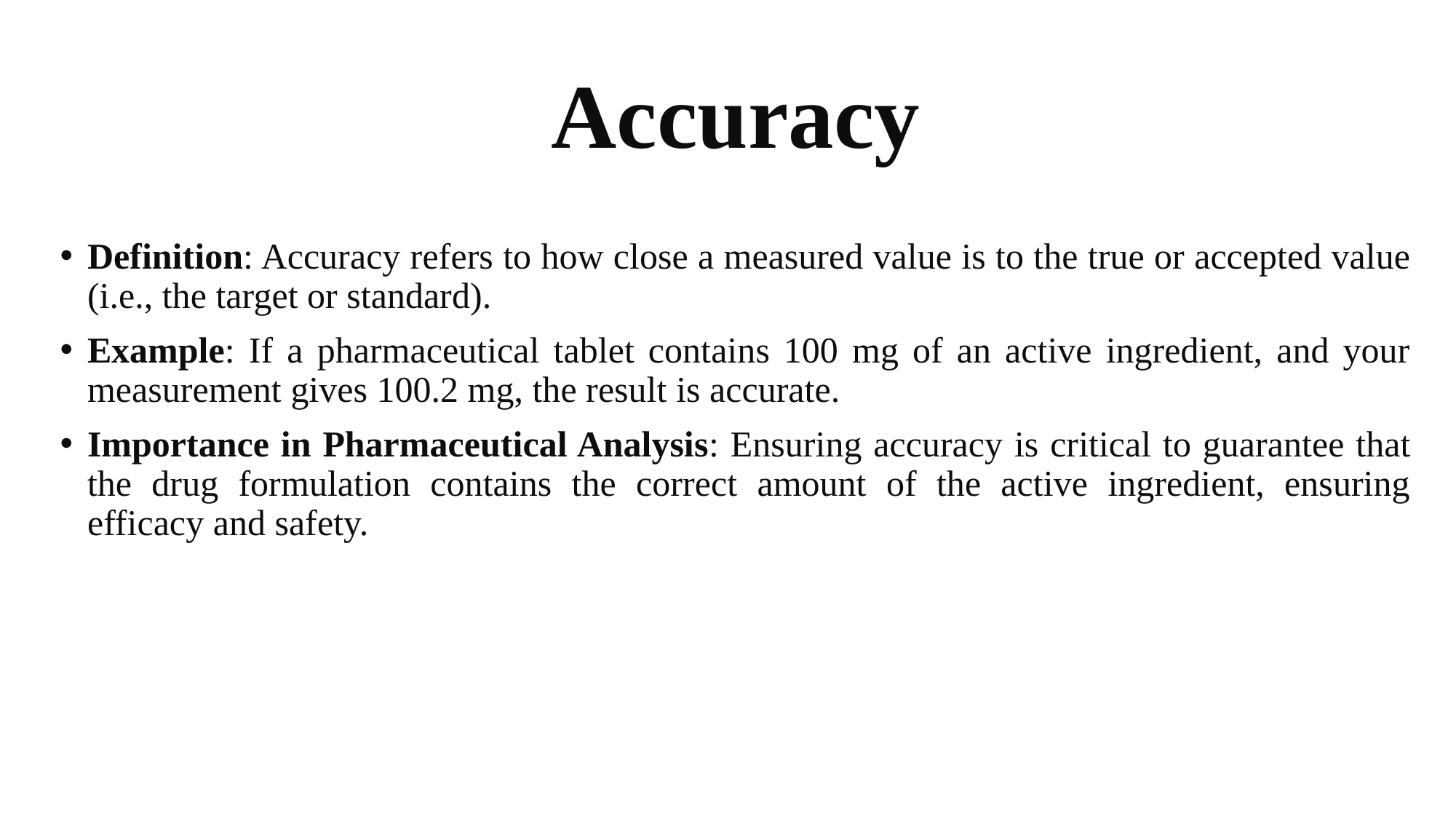

Accuracy

Definition: Accuracy refers to how close a measured value is to the true or accepted value (i.e., the target or standard).
Example: If a pharmaceutical tablet contains 100 mg of an active ingredient, and your measurement gives 100.2 mg, the result is accurate.
Importance in Pharmaceutical Analysis: Ensuring accuracy is critical to guarantee that the drug formulation contains the correct amount of the active ingredient, ensuring efficacy and safety.